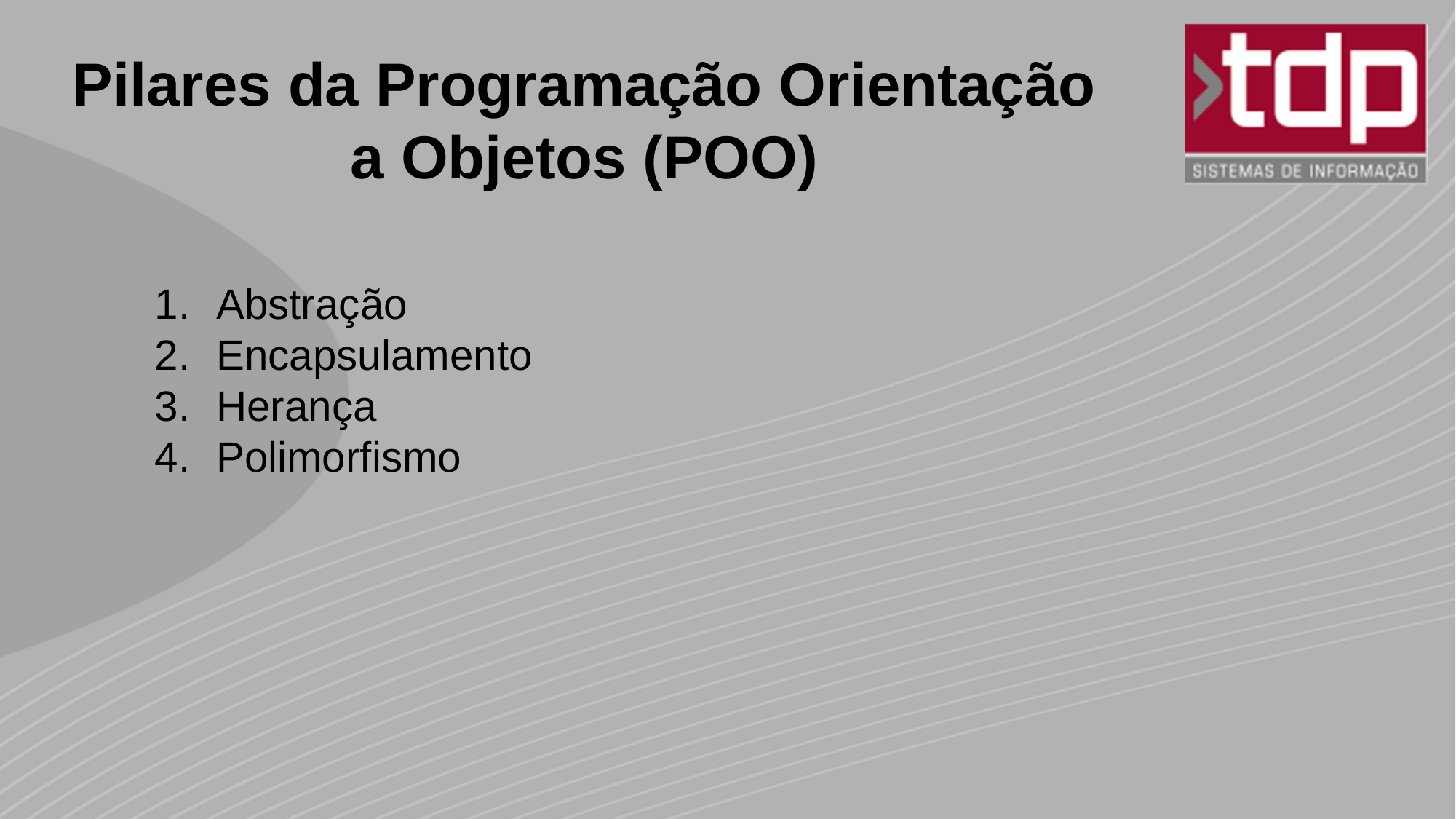

Pilares da Programação Orientação a Objetos (POO)
Abstração
Encapsulamento
Herança
Polimorfismo